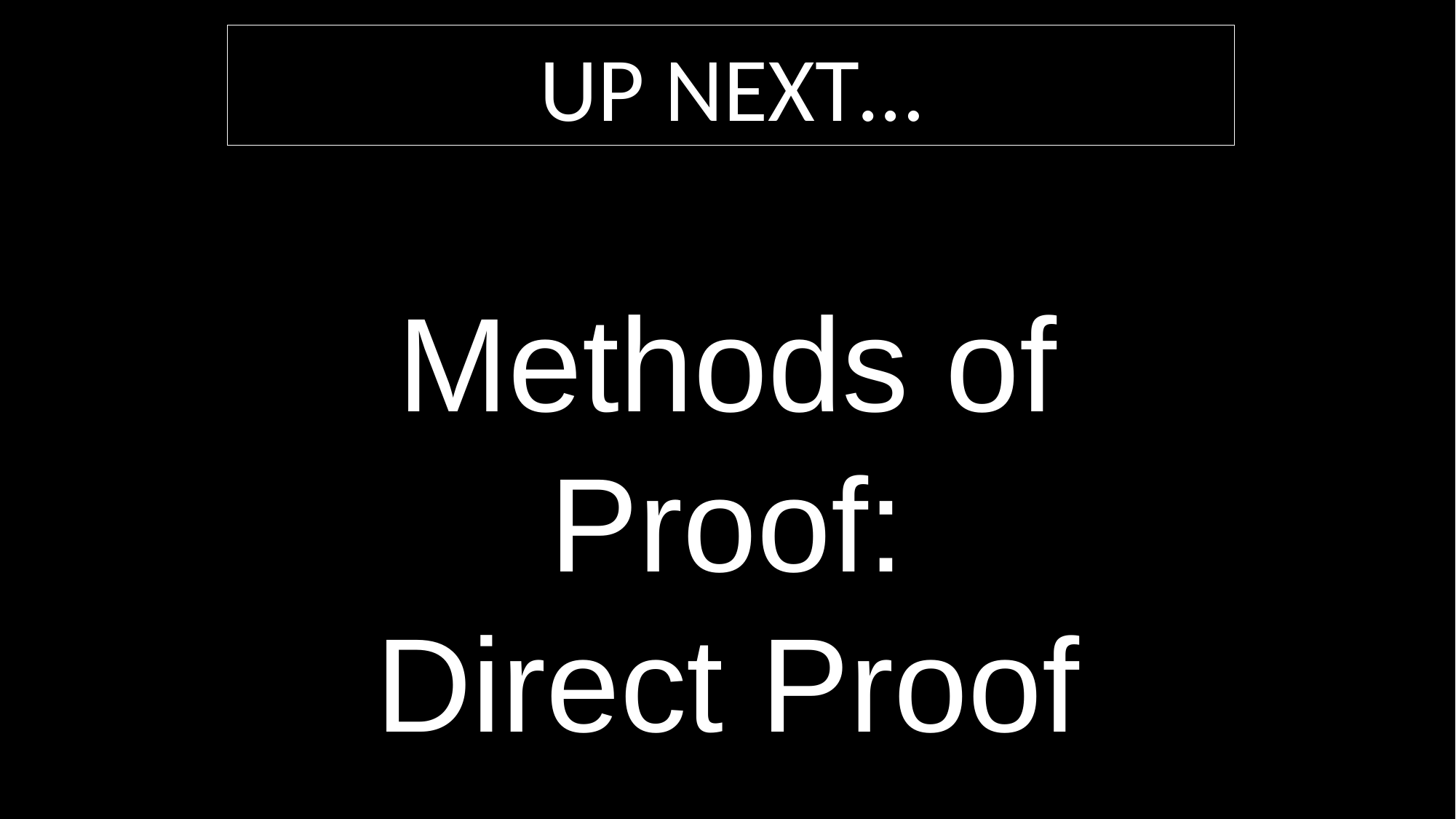

Up Next…
Methods of Proof:
Direct Proof